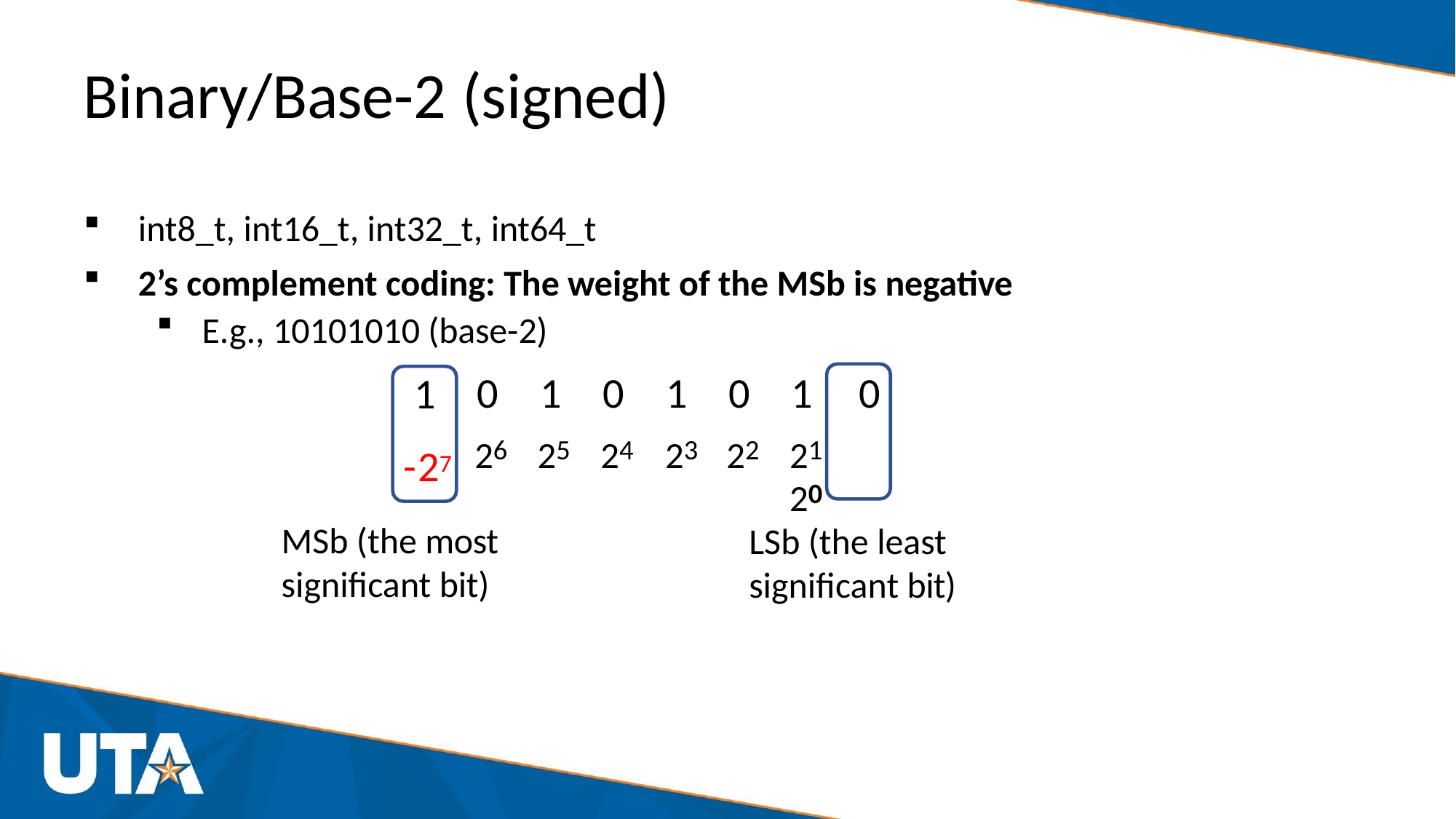

# Binary/Base-2 (signed)
int8_t, int16_t, int32_t, int64_t
2’s complement coding: The weight of the MSb is negative
E.g., 10101010 (base-2)
1
-27
MSb (the most significant bit)

| 0 | 1 | 0 | 1 | 0 | 1 0 |
| --- | --- | --- | --- | --- | --- |
| 26 | 25 | 24 | 23 | 22 | 21 20 |
LSb (the least significant bit)